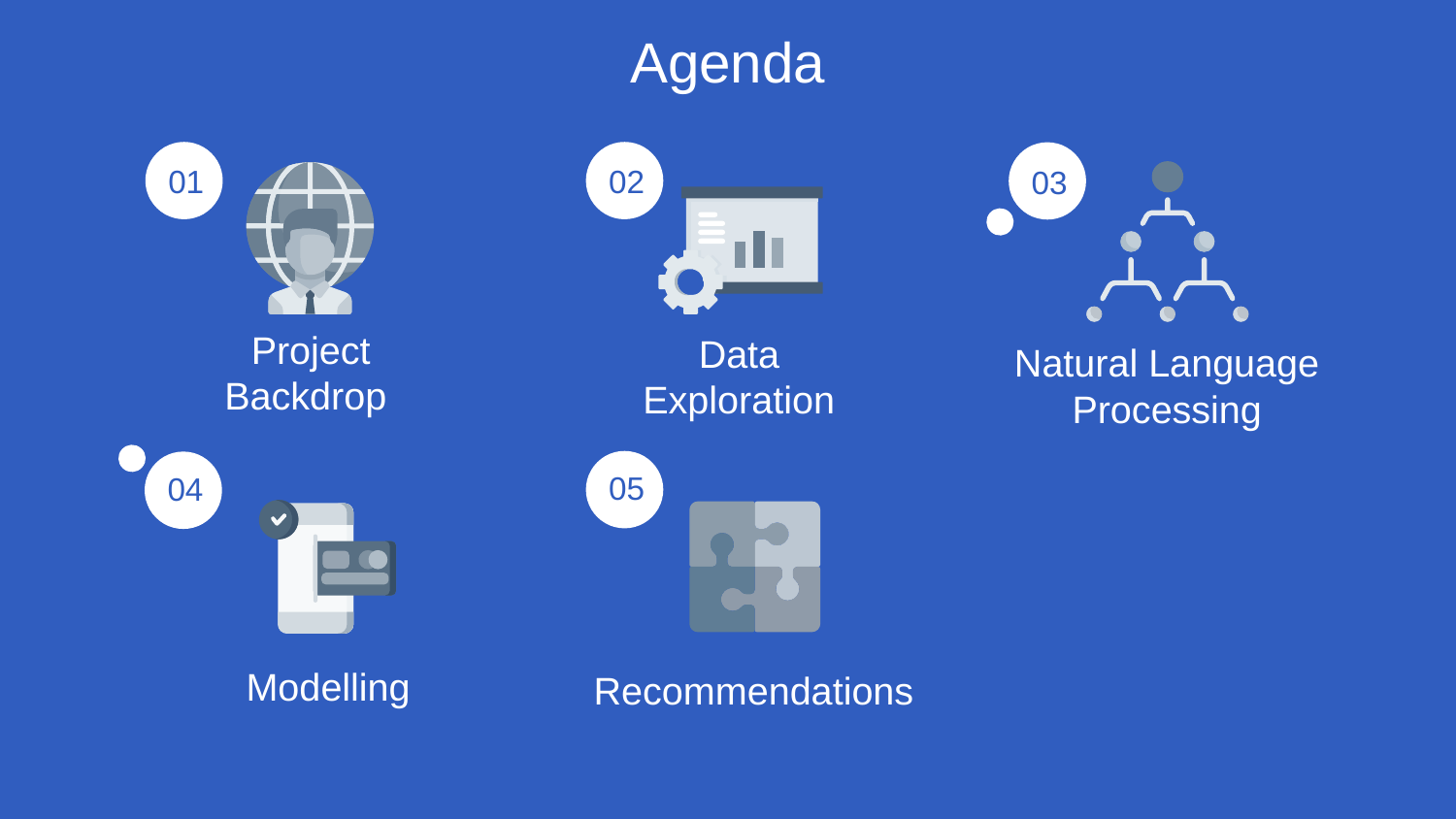

# Agenda

01
02
03

 Project
Backdrop
Data
Exploration
Natural Language
Processing

05
04

Modelling
Recommendations